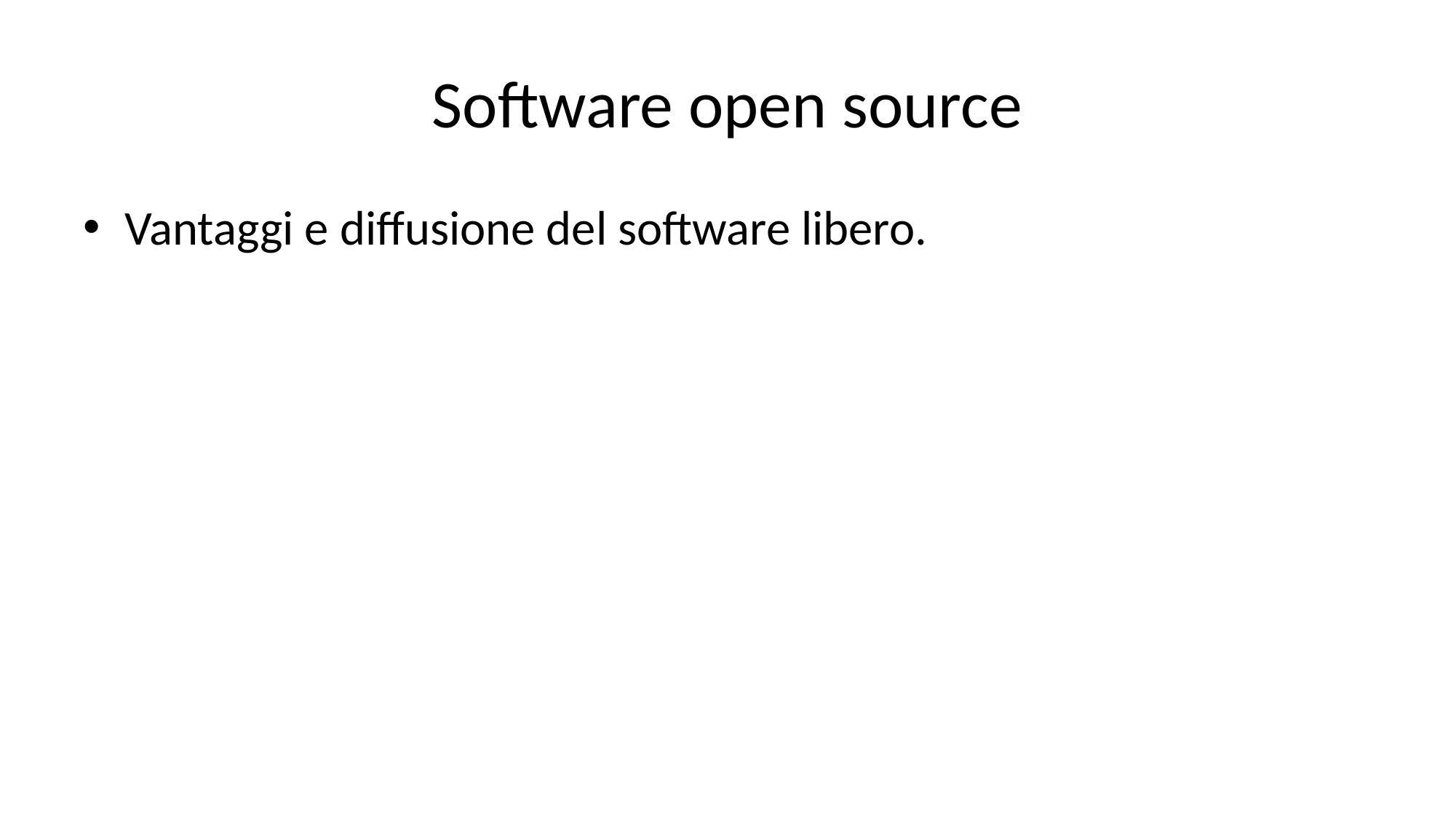

# Software open source
Vantaggi e diffusione del software libero.